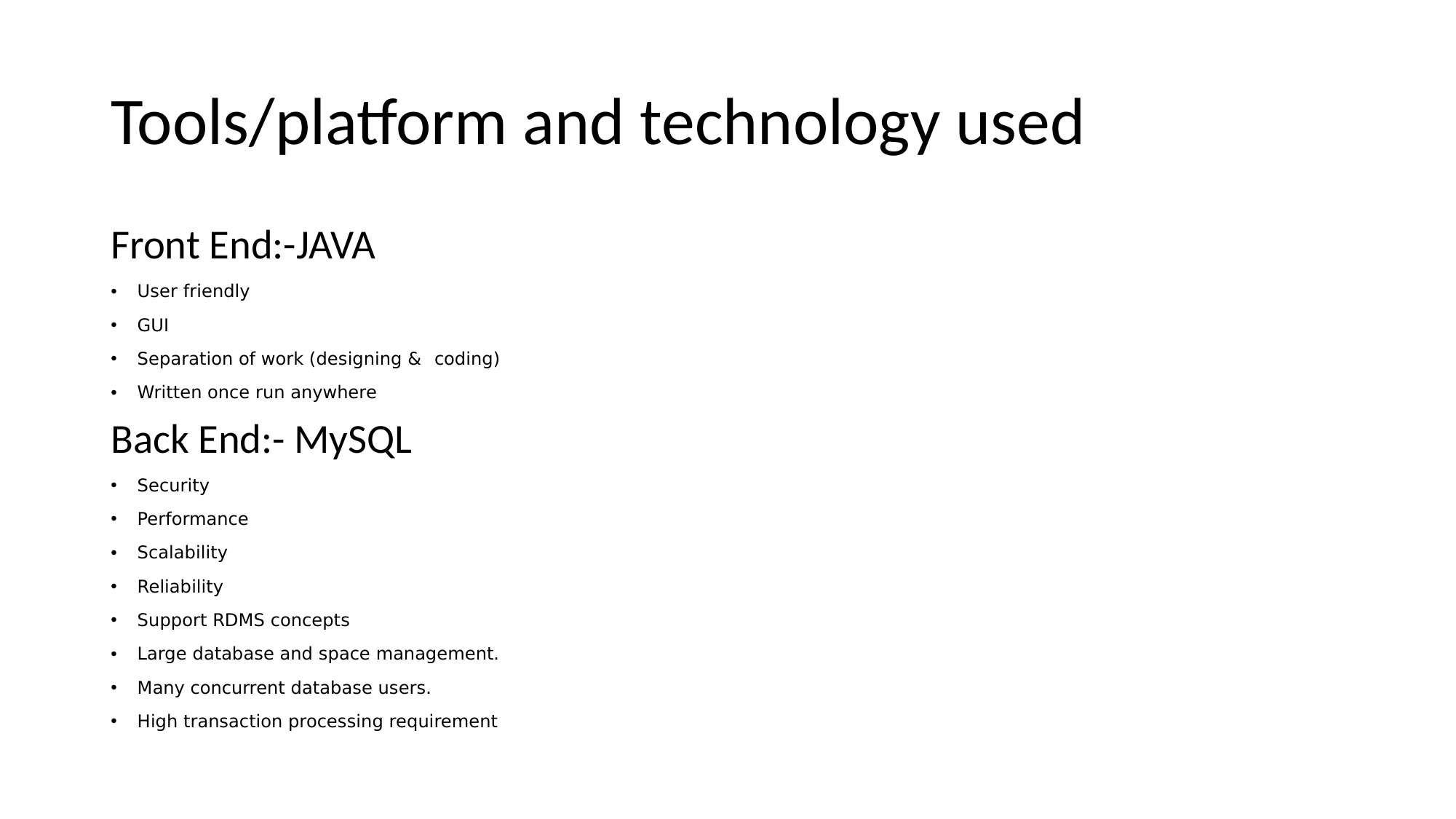

# Tools/platform and technology used
Front End:-JAVA
User friendly
GUI
Separation of work (designing &  coding)
Written once run anywhere
Back End:- MySQL
Security
Performance
Scalability
Reliability
Support RDMS concepts
Large database and space management.
Many concurrent database users.
High transaction processing requirement